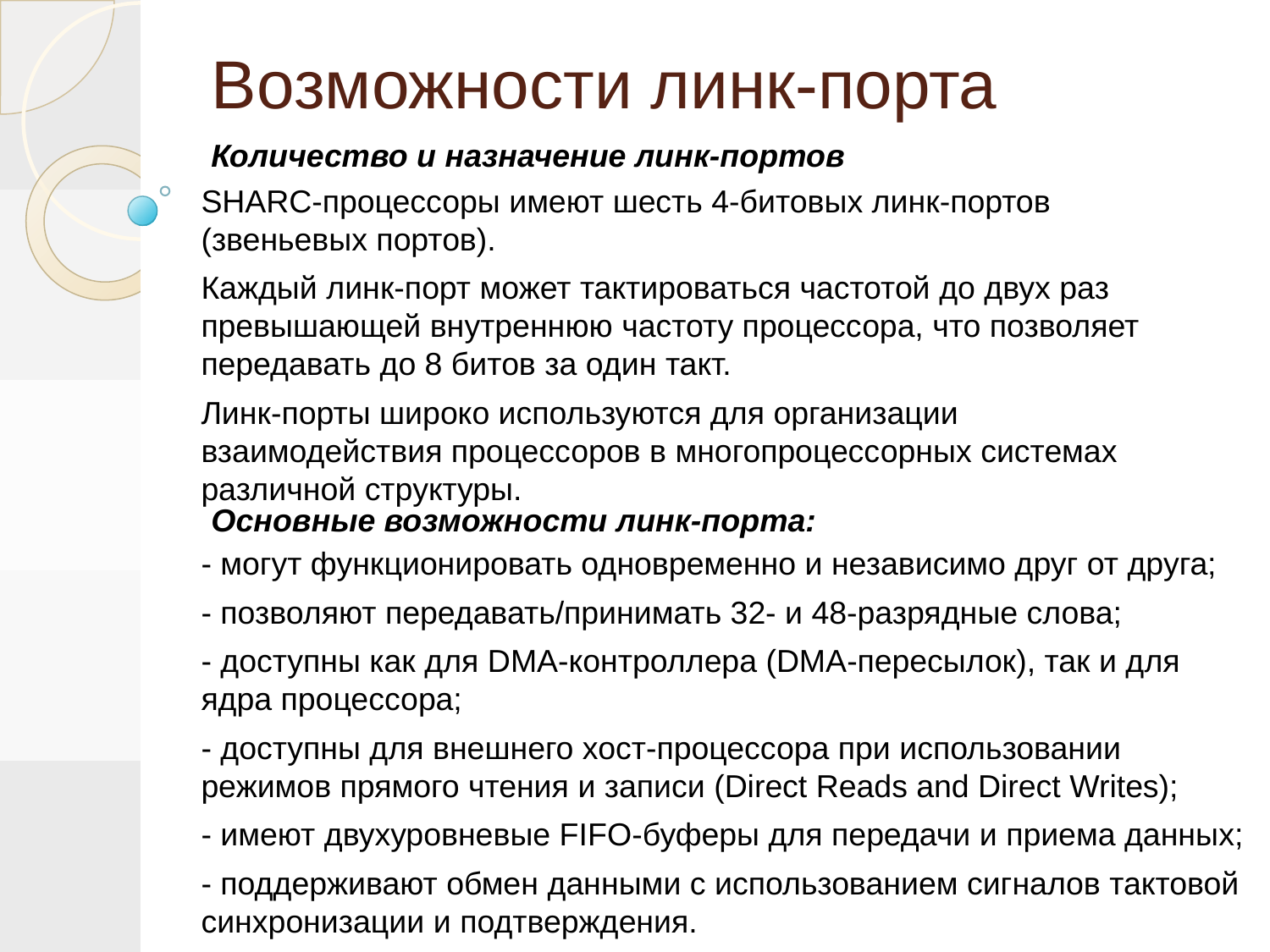

# Возможности линк-порта
Количество и назначение линк-портов
SHARC-процессоры имеют шесть 4-битовых линк-портов (звеньевых портов).
Каждый линк-порт может тактироваться частотой до двух раз превышающей внутреннюю частоту процессора, что позволяет передавать до 8 битов за один такт.
Линк-порты широко используются для организации взаимодействия процессоров в многопроцессорных системах различной структуры.
Основные возможности линк-порта:
- могут функционировать одновременно и независимо друг от друга;
- позволяют передавать/принимать 32- и 48-разрядные слова;
- доступны как для DMA-контроллера (DMA-пересылок), так и для ядра процессора;
- доступны для внешнего хост-процессора при использовании режимов прямого чтения и записи (Direct Reads and Direct Writes);
- имеют двухуровневые FIFO-буферы для передачи и приема данных;
- поддерживают обмен данными с использованием сигналов тактовой синхронизации и подтверждения.